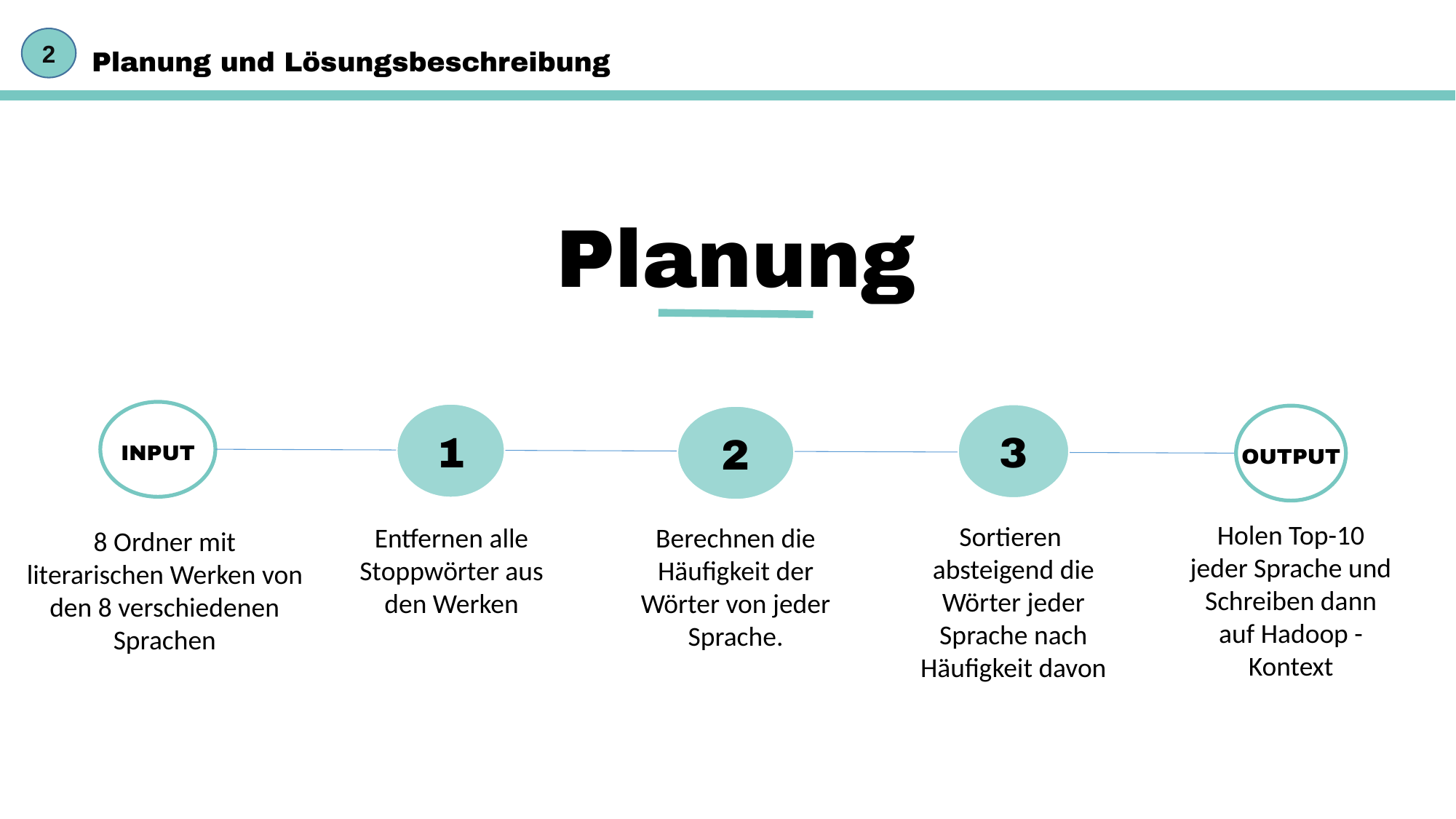

2
Planung und Lösungsbeschreibung

Planung

INPUT

1

3

OUTPUT

2
Holen Top-10 jeder Sprache und Schreiben dann auf Hadoop - Kontext
Sortieren  absteigend die Wörter jeder Sprache nach Häufigkeit davon
Entfernen alle Stoppwörter aus den Werken
Berechnen die Häufigkeit der Wörter von jeder Sprache.
8 Ordner mit literarischen Werken von den 8 verschiedenen Sprachen